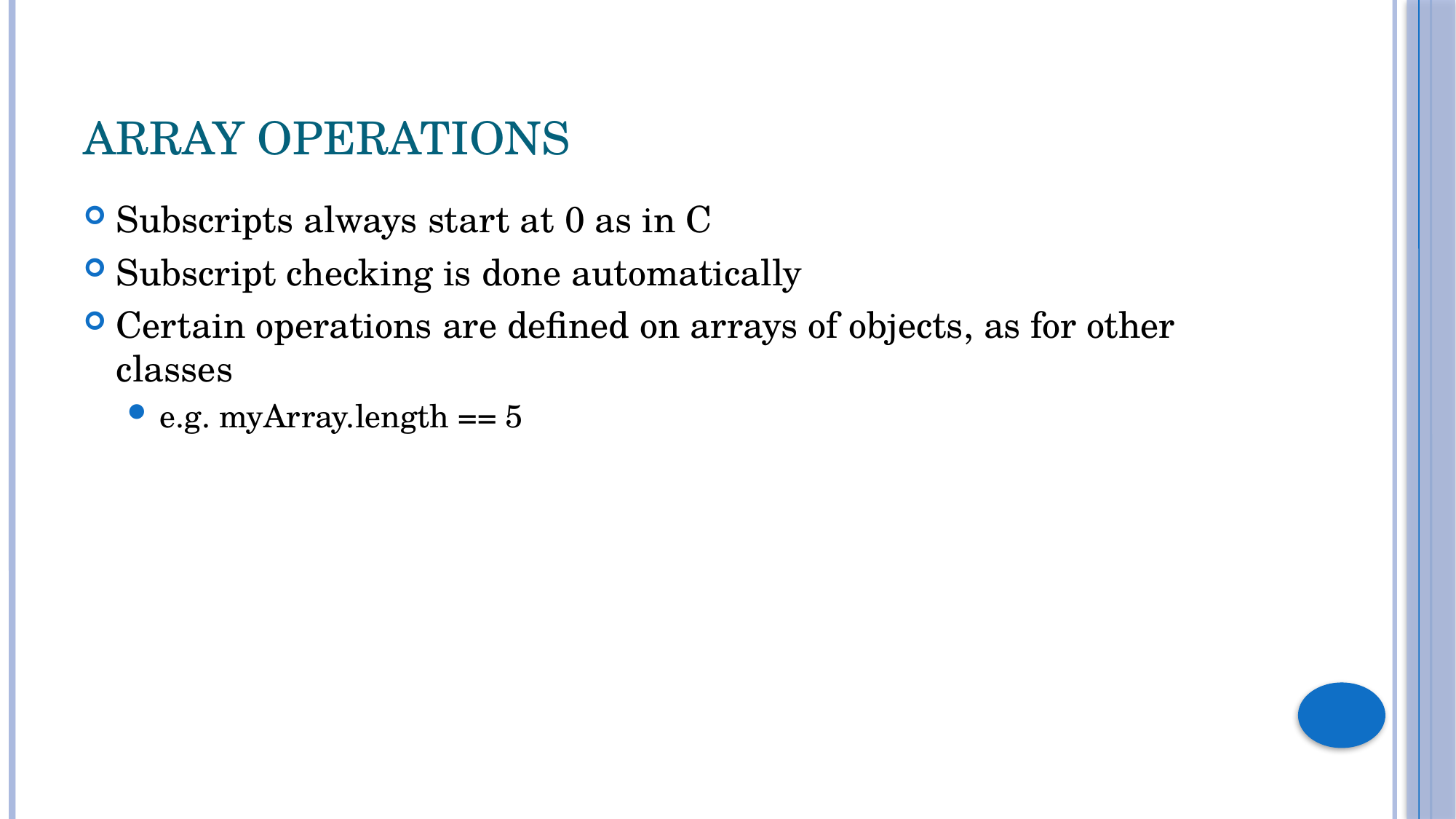

# Array Operations
Subscripts always start at 0 as in C
Subscript checking is done automatically
Certain operations are defined on arrays of objects, as for other classes
e.g. myArray.length == 5